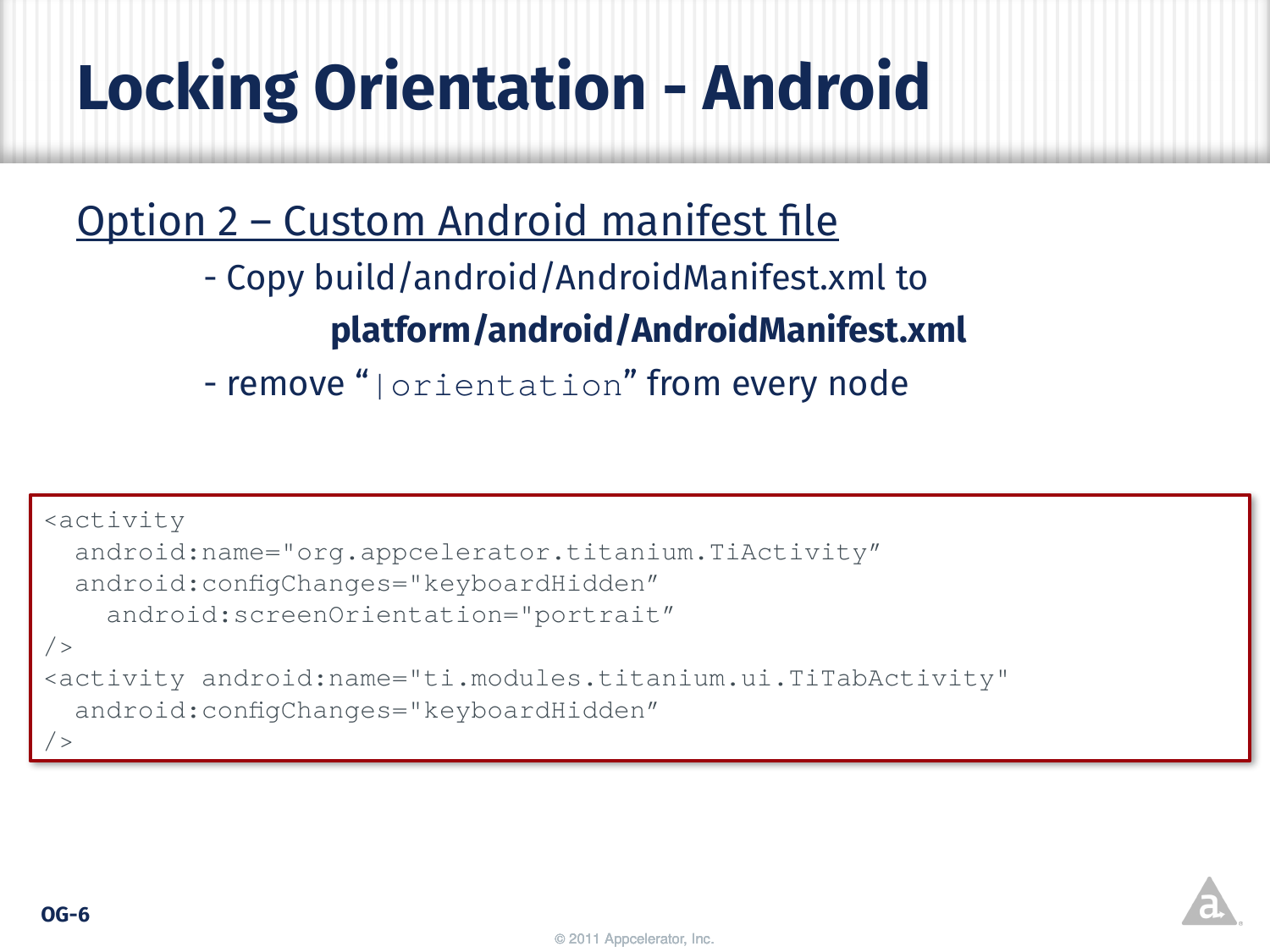

# Locking Orientation - Android
Option 2 – Custom Android manifest file
	- Copy build/android/AndroidManifest.xml to
		platform/android/AndroidManifest.xml
	- remove “|orientation” from every node
<activity
  android:name="org.appcelerator.titanium.TiActivity”
  android:configChanges="keyboardHidden”
    android:screenOrientation="portrait”
/>
<activity android:name="ti.modules.titanium.ui.TiTabActivity"
  android:configChanges="keyboardHidden”
/>
OG-6